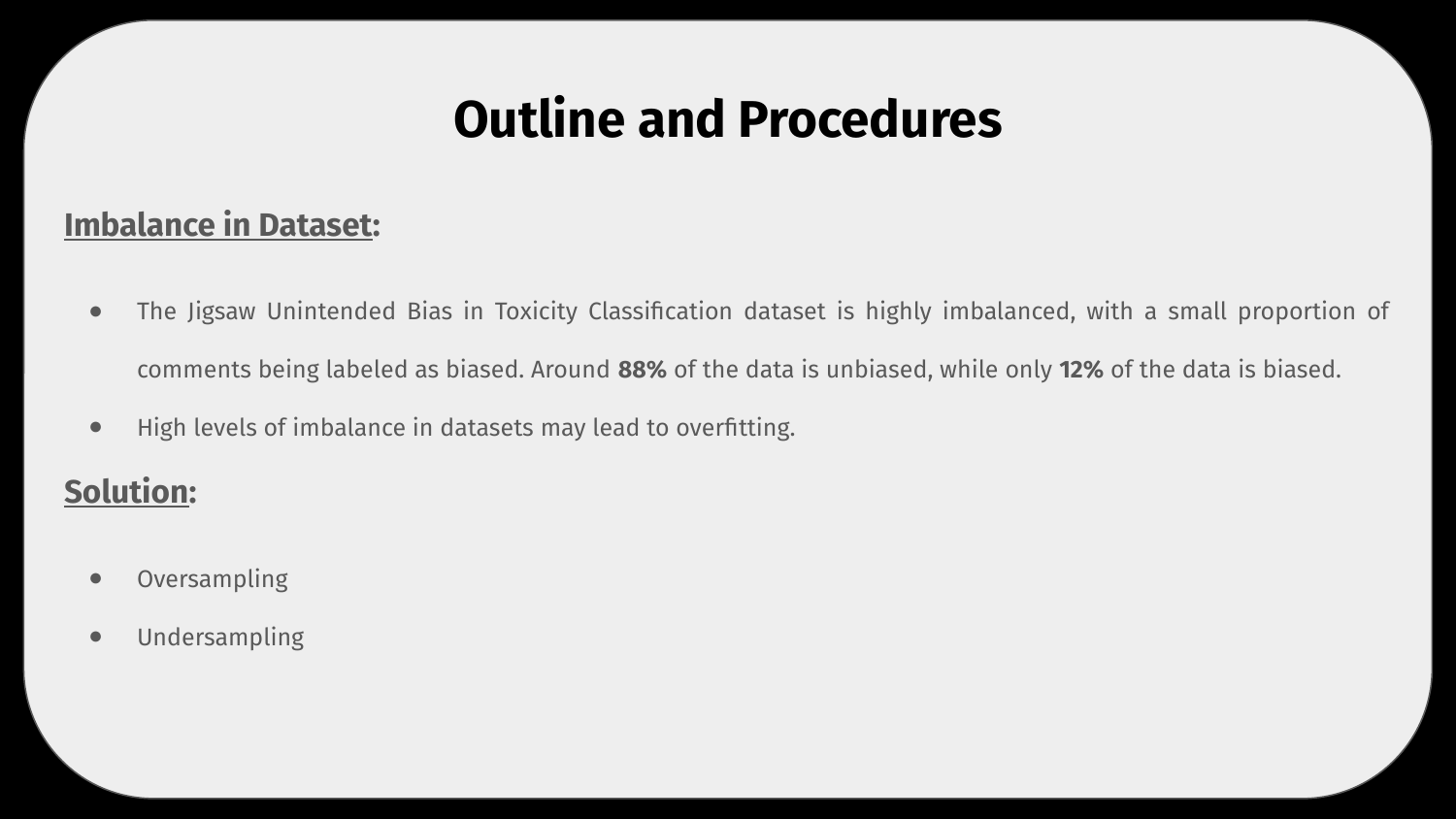

# Outline and Procedures
Imbalance in Dataset:
The Jigsaw Unintended Bias in Toxicity Classification dataset is highly imbalanced, with a small proportion of comments being labeled as biased. Around 88% of the data is unbiased, while only 12% of the data is biased.
High levels of imbalance in datasets may lead to overfitting.
Solution:
Oversampling
Undersampling